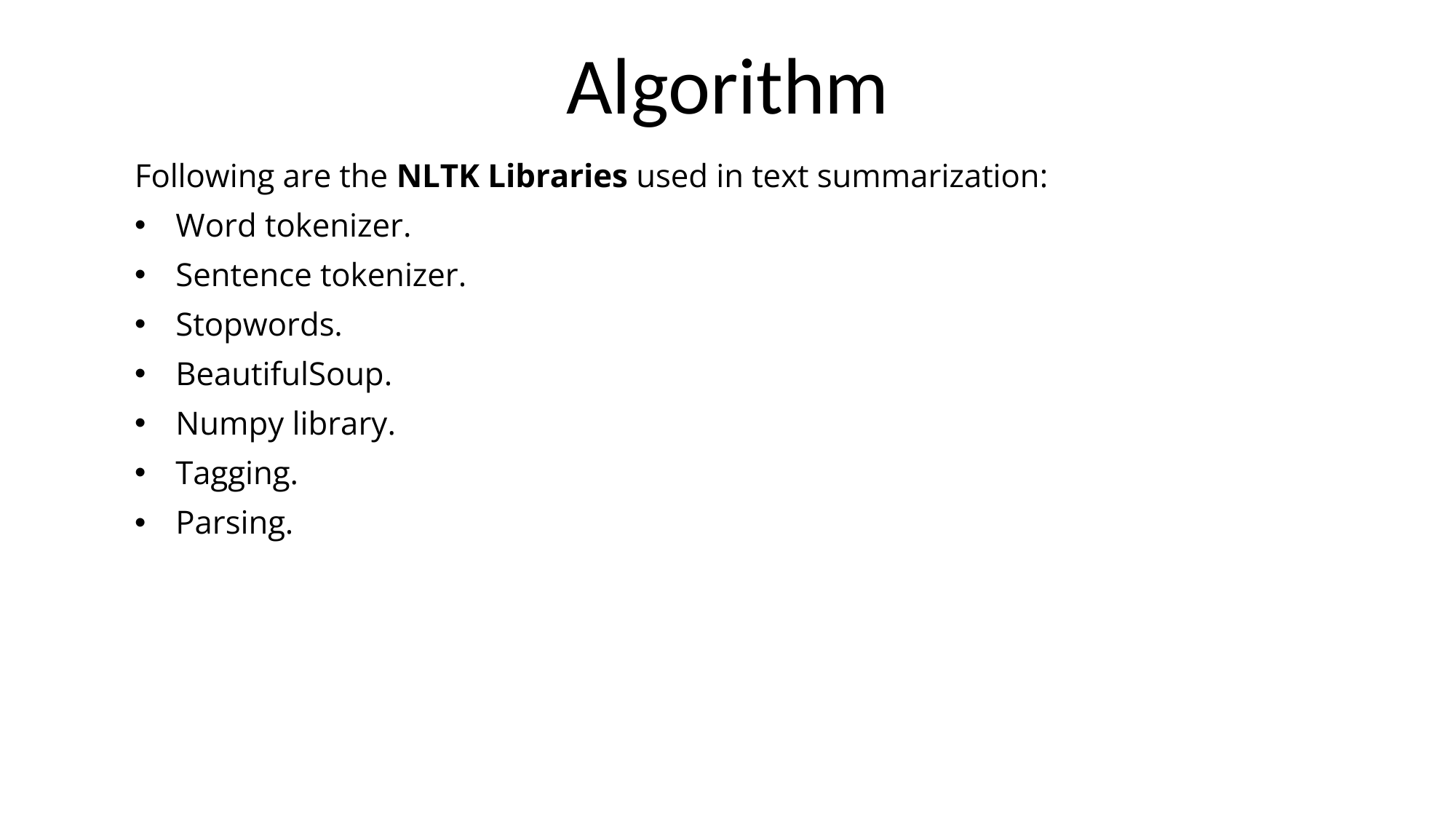

# Algorithm
Following are the NLTK Libraries used in text summarization:
Word tokenizer.
Sentence tokenizer.
Stopwords.
BeautifulSoup.
Numpy library.
Tagging.
Parsing.